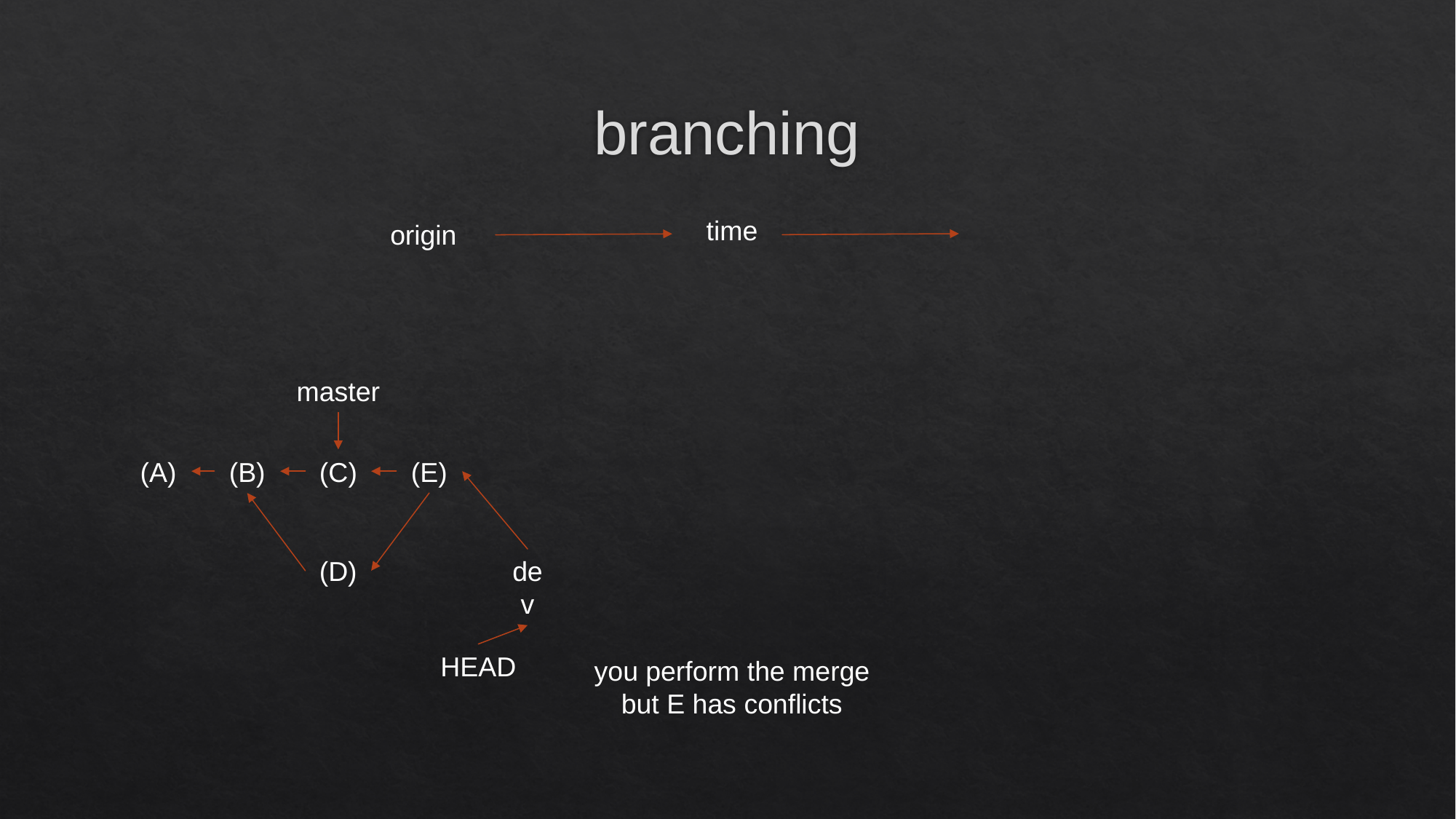

# branching
time
origin
master
(A)
(B)
(C)
(E)
(D)
dev
HEAD
you perform the merge
but E has conflicts